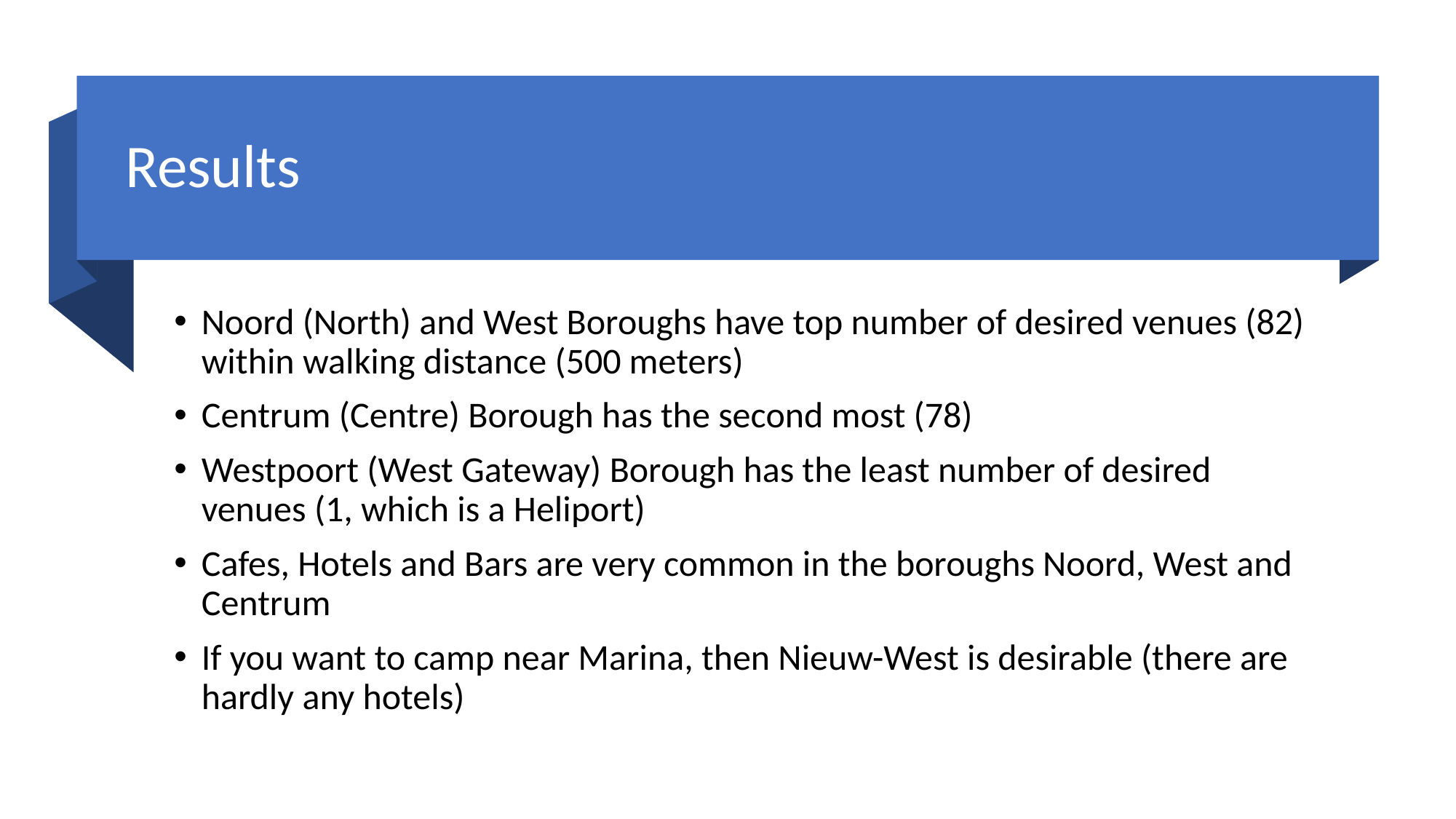

# Results

Noord (North) and West Boroughs have top number of desired venues (82) within walking distance (500 meters)
Centrum (Centre) Borough has the second most (78)
Westpoort (West Gateway) Borough has the least number of desired venues (1, which is a Heliport)
Cafes, Hotels and Bars are very common in the boroughs Noord, West and Centrum
If you want to camp near Marina, then Nieuw-West is desirable (there are hardly any hotels)